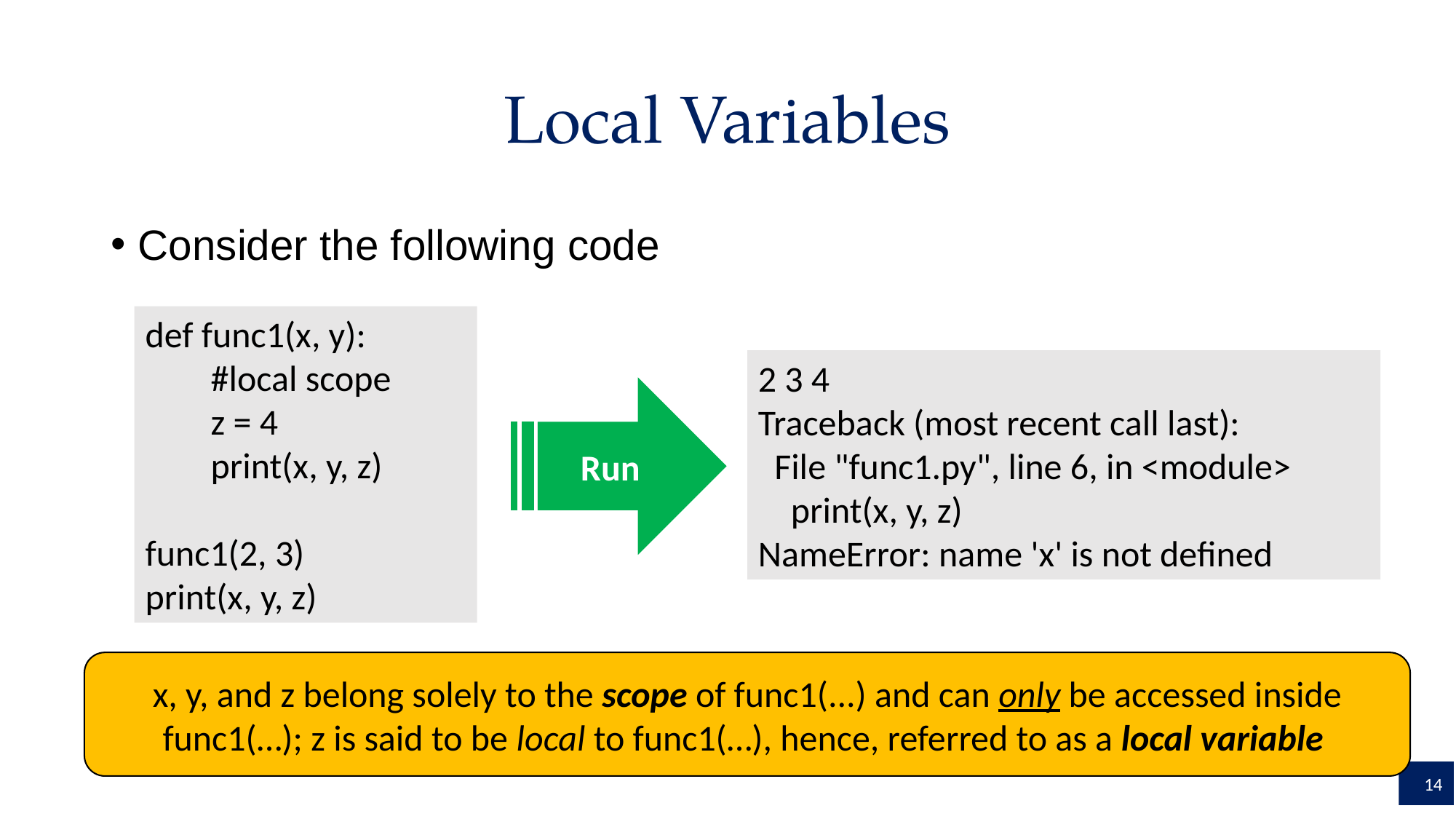

# Local Variables
Consider the following code

def func1(x, y):
        #local scope
        z = 4
        print(x, y, z)

func1(2, 3)
print(x, y, z)
2 3 4
Traceback (most recent call last):
  File "func1.py", line 6, in <module>
    print(x, y, z)
NameError: name 'x' is not defined
Run
x, y, and z belong solely to the scope of func1(...) and can only be accessed inside func1(…); z is said to be local to func1(…), hence, referred to as a local variable
14